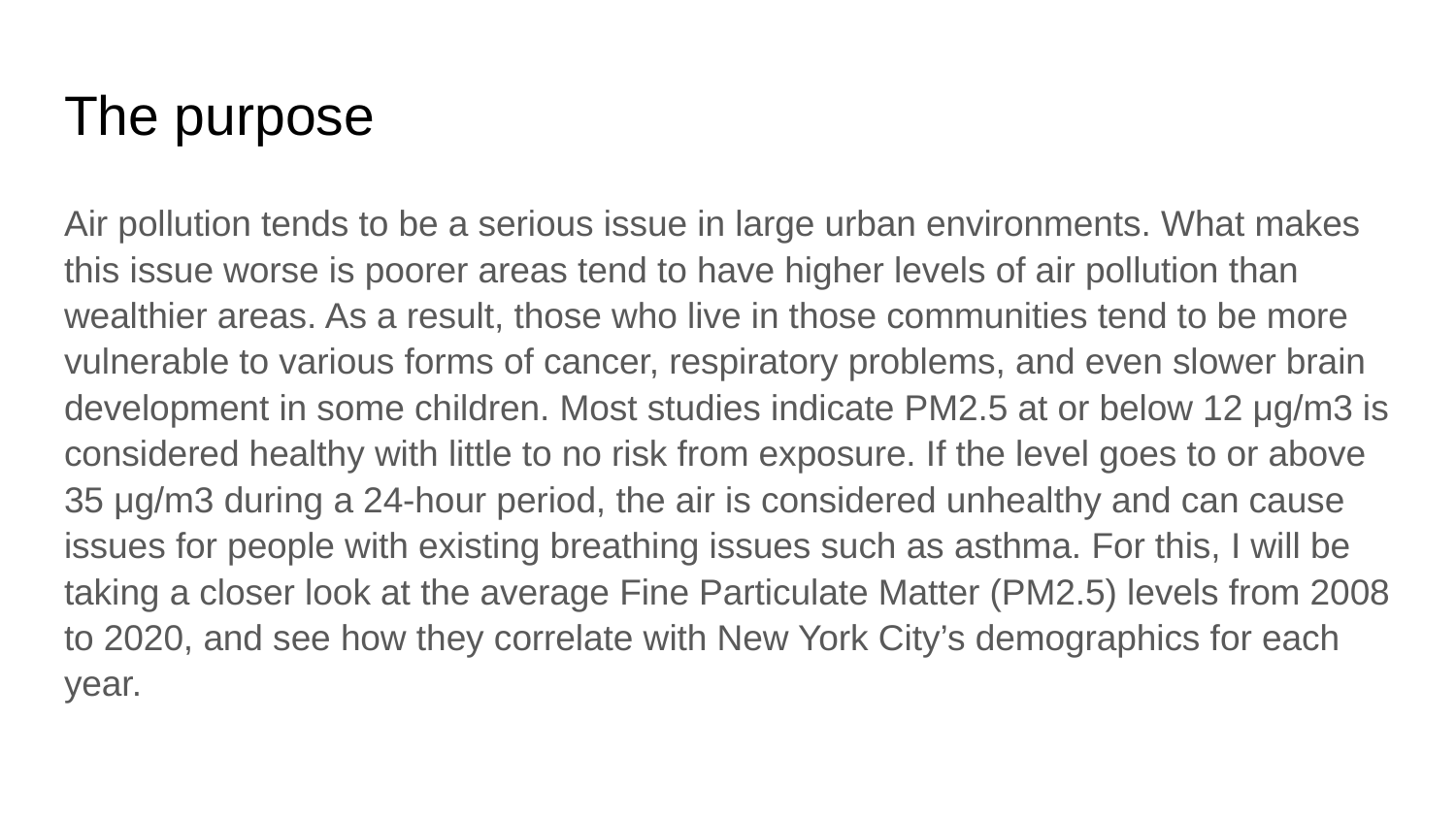

# The purpose
Air pollution tends to be a serious issue in large urban environments. What makes this issue worse is poorer areas tend to have higher levels of air pollution than wealthier areas. As a result, those who live in those communities tend to be more vulnerable to various forms of cancer, respiratory problems, and even slower brain development in some children. Most studies indicate PM2.5 at or below 12 μg/m3 is considered healthy with little to no risk from exposure. If the level goes to or above 35 μg/m3 during a 24-hour period, the air is considered unhealthy and can cause issues for people with existing breathing issues such as asthma. For this, I will be taking a closer look at the average Fine Particulate Matter (PM2.5) levels from 2008 to 2020, and see how they correlate with New York City’s demographics for each year.